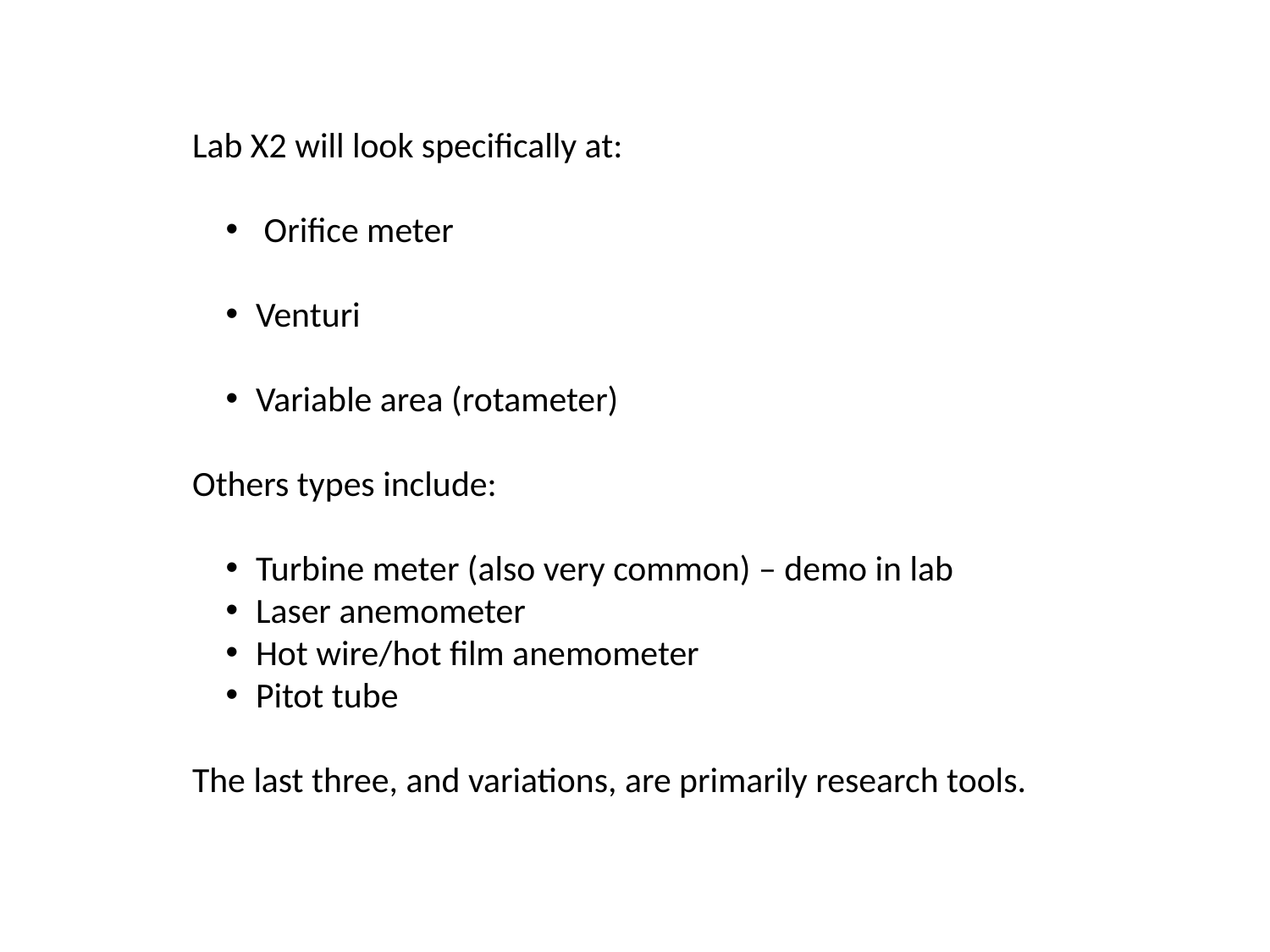

Lab X2 will look specifically at:

 Orifice meter

Venturi

Variable area (rotameter)

Others types include:

Turbine meter (also very common) – demo in lab
Laser anemometer
Hot wire/hot film anemometer
Pitot tube

The last three, and variations, are primarily research tools.